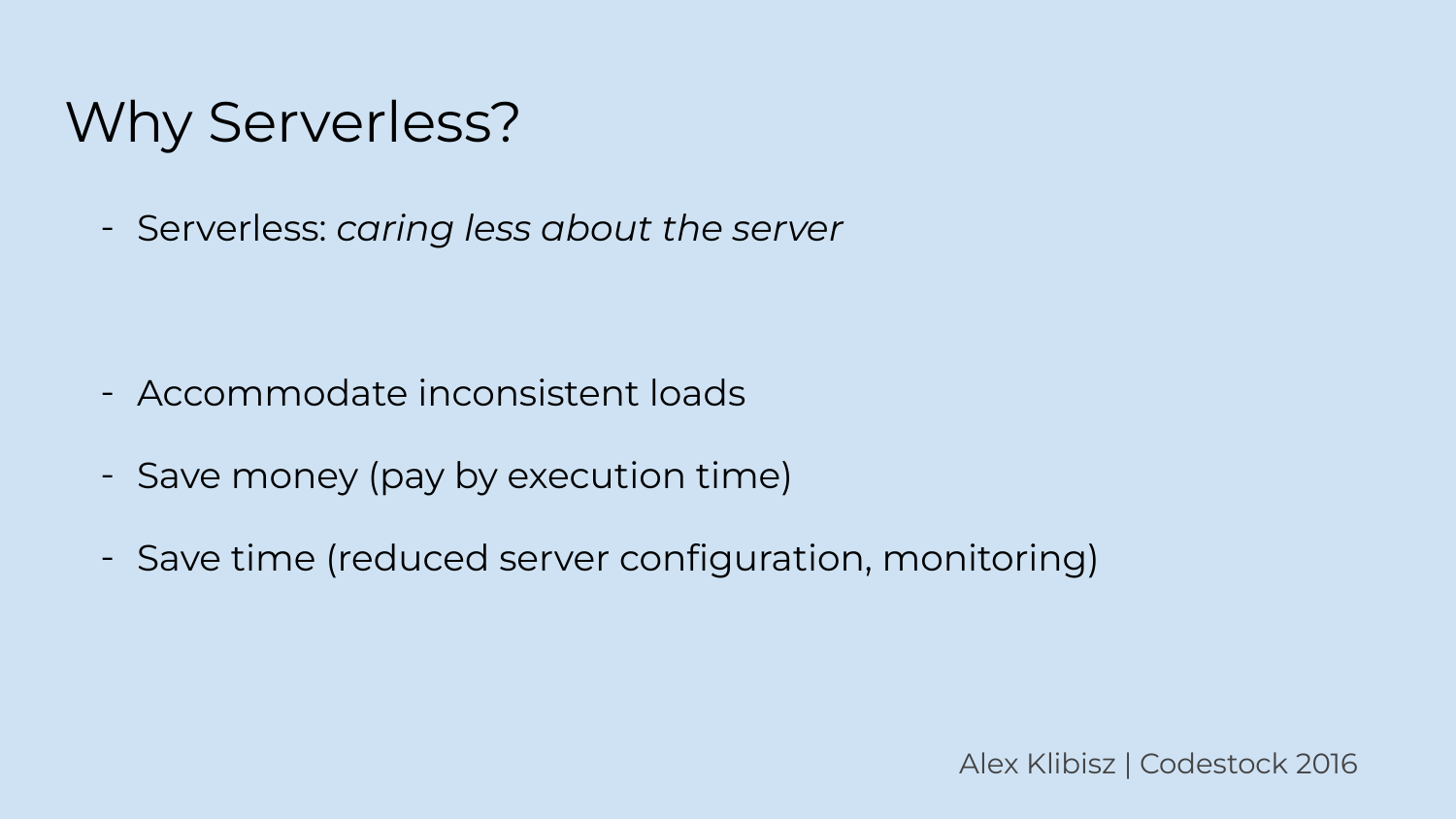

# Why Serverless?
Serverless: caring less about the server

Accommodate inconsistent loads
Save money (pay by execution time)
Save time (reduced server configuration, monitoring)
Alex Klibisz | Codestock 2016